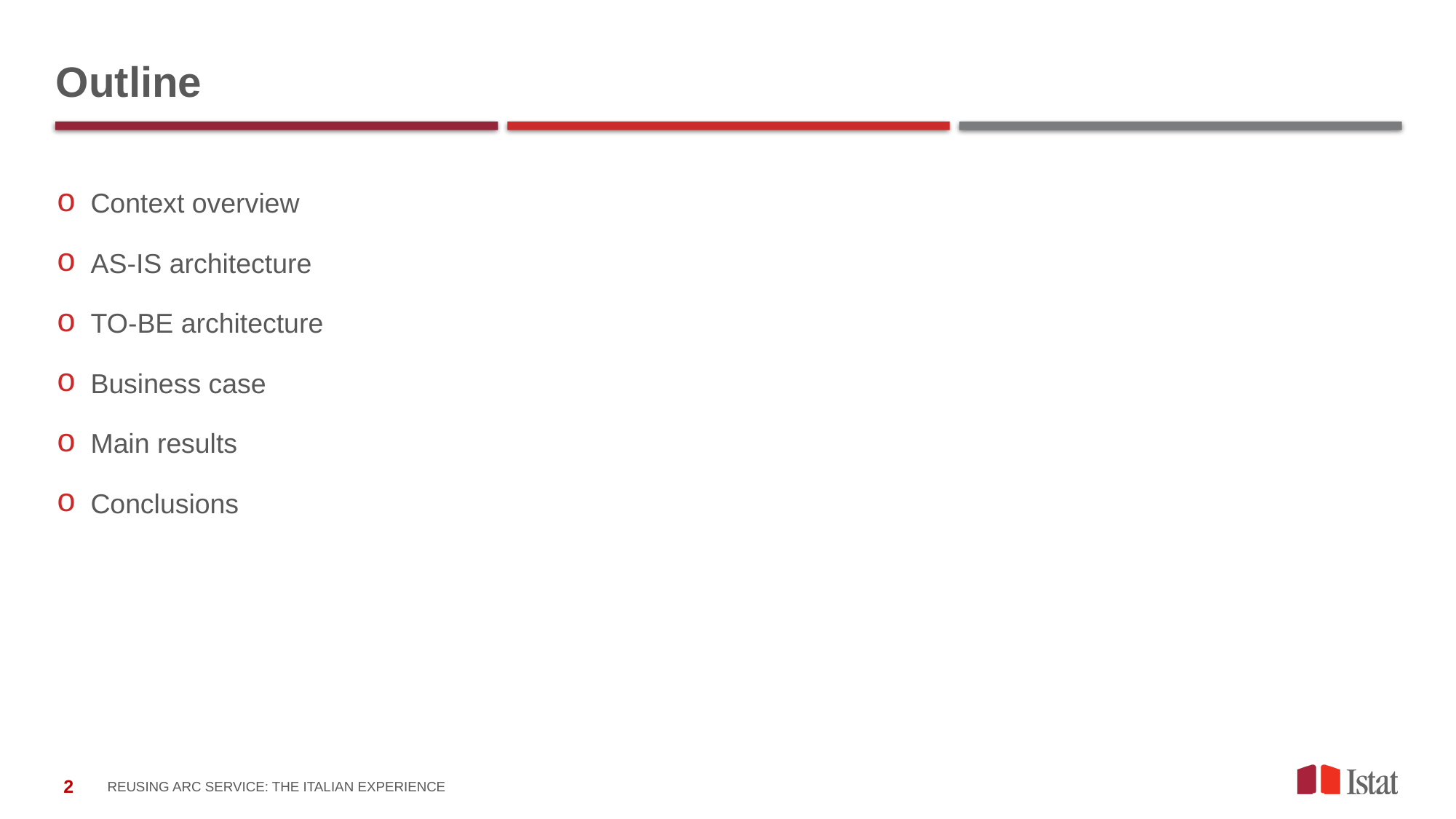

# Outline
Context overview
AS-IS architecture
TO-BE architecture
Business case
Main results
Conclusions

Reusing ARC service: the Italian experience
2